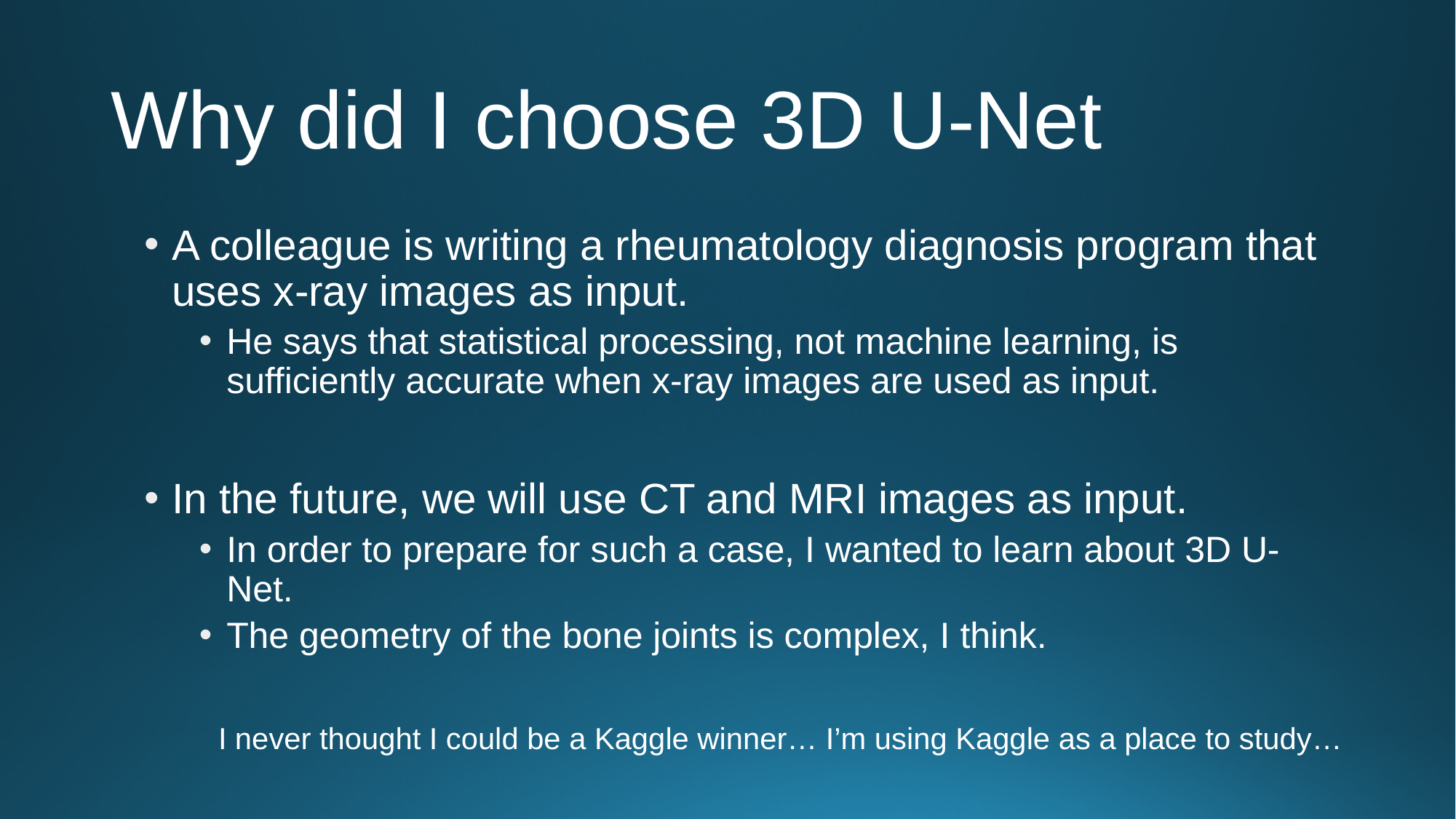

# Why did I choose 3D U-Net
A colleague is writing a rheumatology diagnosis program that uses x-ray images as input.
He says that statistical processing, not machine learning, is sufficiently accurate when x-ray images are used as input.

In the future, we will use CT and MRI images as input.
In order to prepare for such a case, I wanted to learn about 3D U-Net.
The geometry of the bone joints is complex, I think.
I never thought I could be a Kaggle winner… I’m using Kaggle as a place to study…